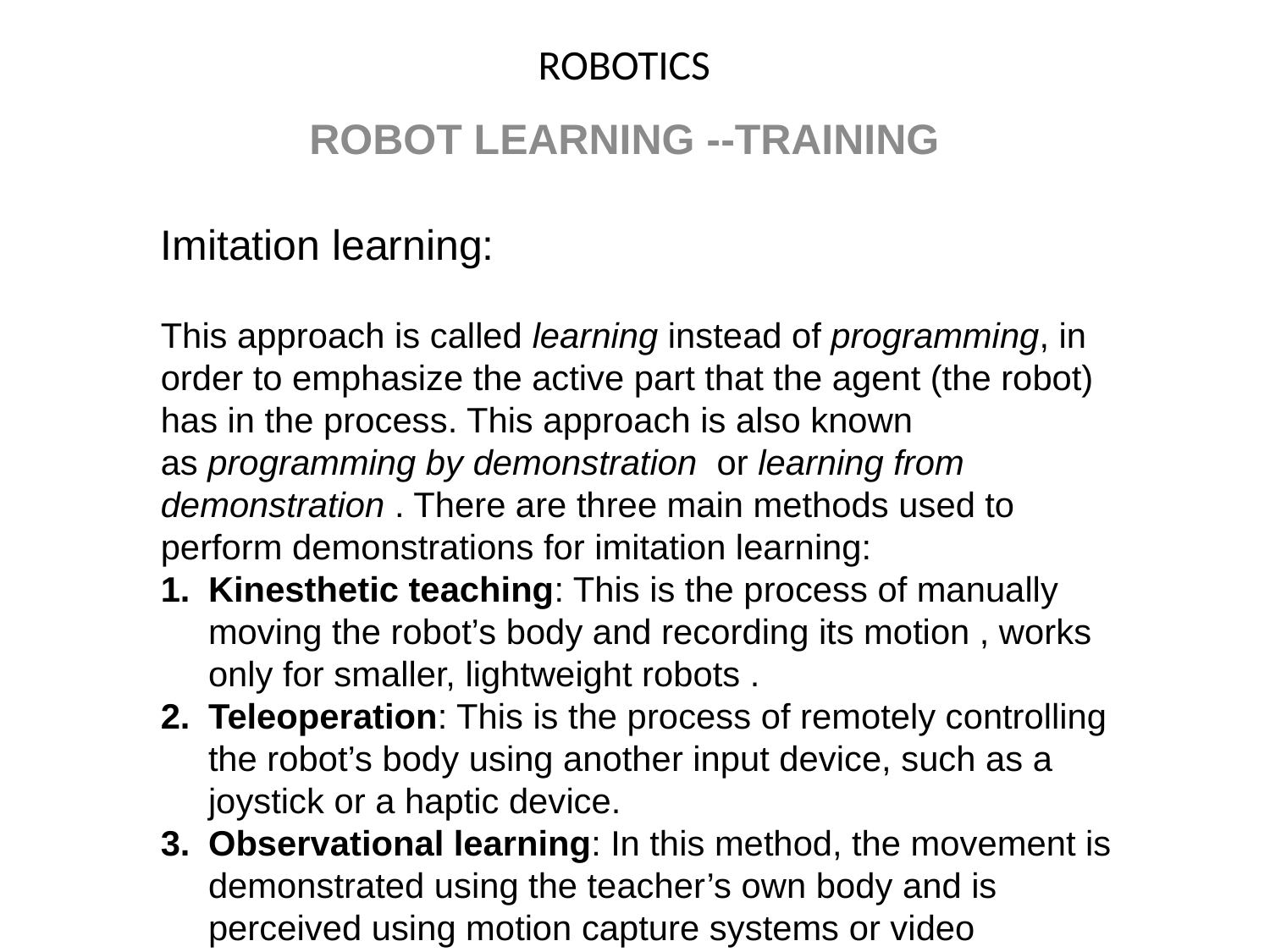

# ROBOTICS
ROBOT LEARNING --TRAINING
Imitation learning:
This approach is called learning instead of programming, in order to emphasize the active part that the agent (the robot) has in the process. This approach is also known as programming by demonstration  or learning from demonstration . There are three main methods used to perform demonstrations for imitation learning:
Kinesthetic teaching: This is the process of manually moving the robot’s body and recording its motion , works only for smaller, lightweight robots .
Teleoperation: This is the process of remotely controlling the robot’s body using another input device, such as a joystick or a haptic device.
Observational learning: In this method, the movement is demonstrated using the teacher’s own body and is perceived using motion capture systems or video cameras or other sensors.